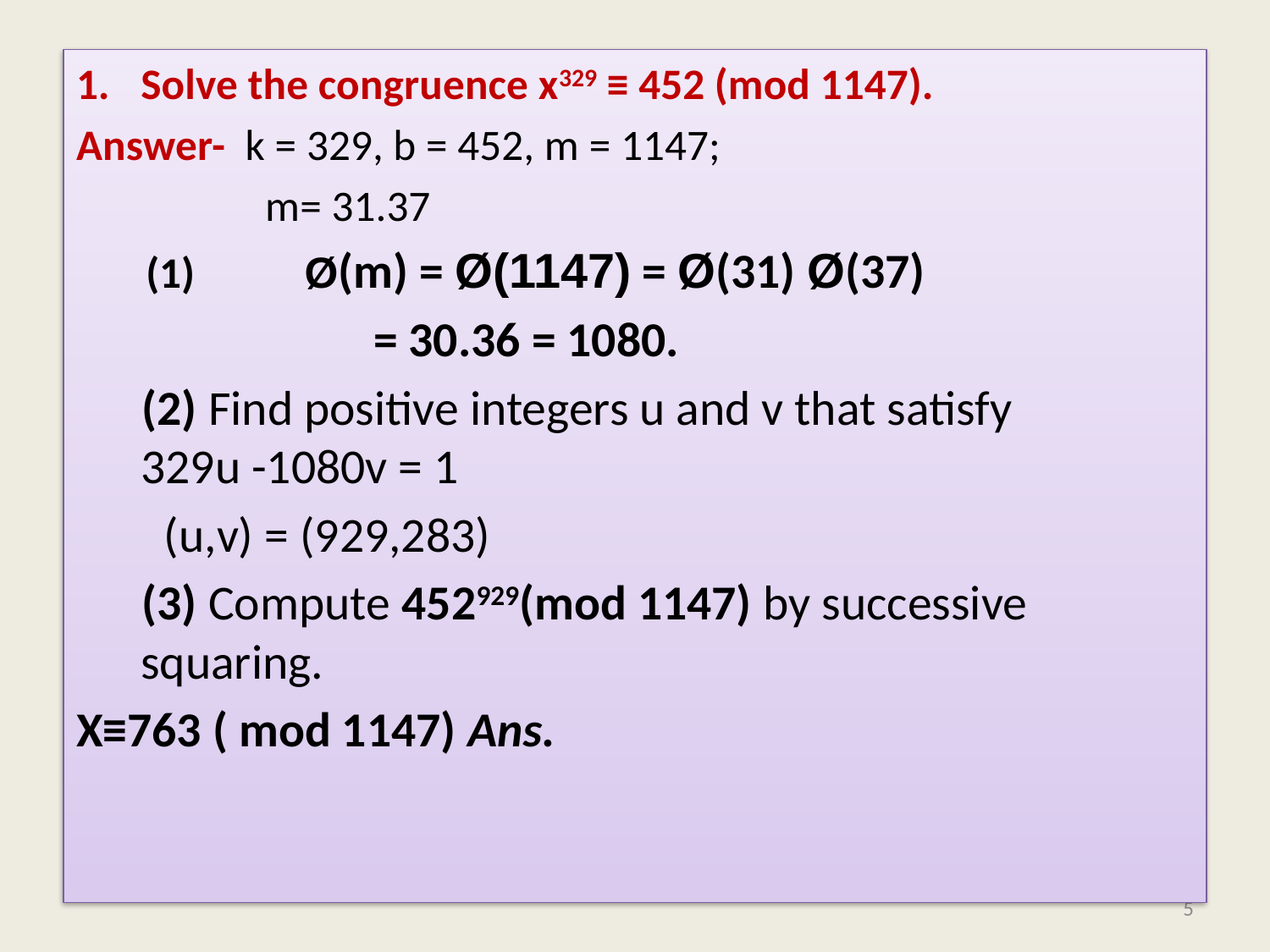

Solve the congruence x329 ≡ 452 (mod 1147).
Answer-  k = 329, b = 452, m = 1147;
                   m= 31.37
       (1)           Ø(m) = Ø(1147) = Ø(31) Ø(37)
                           = 30.36 = 1080.
      (2) Find positive integers u and v that satisfy           329u -1080v = 1
        (u,v) = (929,283)
      (3) Compute 452929(mod 1147) by successive squaring.
X≡763 ( mod 1147) Ans.

5